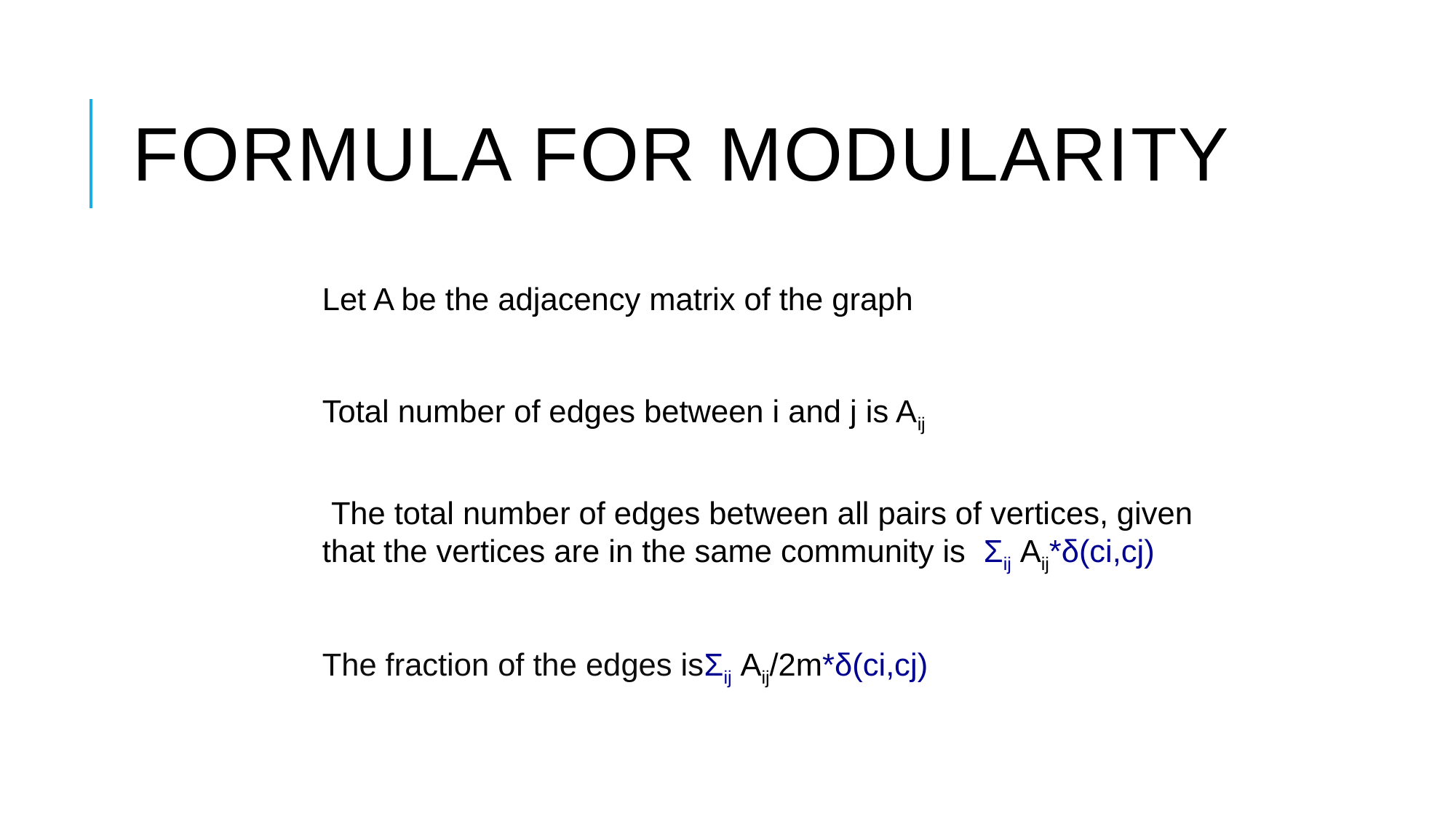

# Formula for Modularity
Let A be the adjacency matrix of the graph

Total number of edges between i and j is Aij

 The total number of edges between all pairs of vertices, given that the vertices are in the same community is  Σij Aij*δ(ci,cj)

The fraction of the edges isΣij Aij/2m*δ(ci,cj)